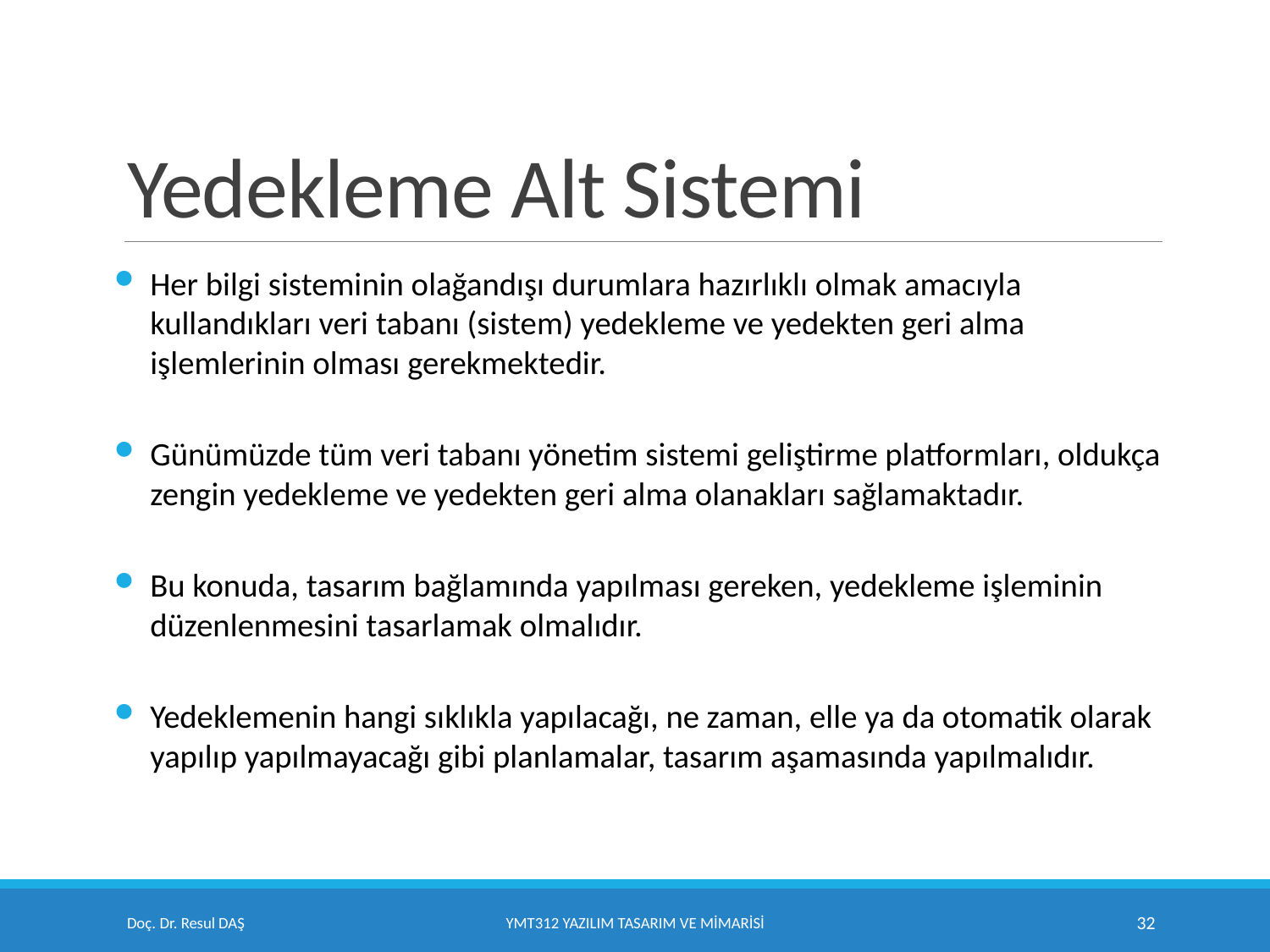

# Yedekleme Alt Sistemi
Her bilgi sisteminin olağandışı durumlara hazırlıklı olmak amacıyla kullandıkları veri tabanı (sistem) yedekleme ve yedekten geri alma işlemlerinin olması gerekmektedir.

Günümüzde tüm veri tabanı yönetim sistemi geliştirme platformları, oldukça zengin yedekleme ve yedekten geri alma olanakları sağlamaktadır.

Bu konuda, tasarım bağlamında yapılması gereken, yedekleme işleminin düzenlenmesini tasarlamak olmalıdır.

Yedeklemenin hangi sıklıkla yapılacağı, ne zaman, elle ya da otomatik olarak yapılıp yapılmayacağı gibi planlamalar, tasarım aşamasında yapılmalıdır.

Doç. Dr. Resul DAŞ
YMT312 Yazılım Tasarım ve Mimarisi
32